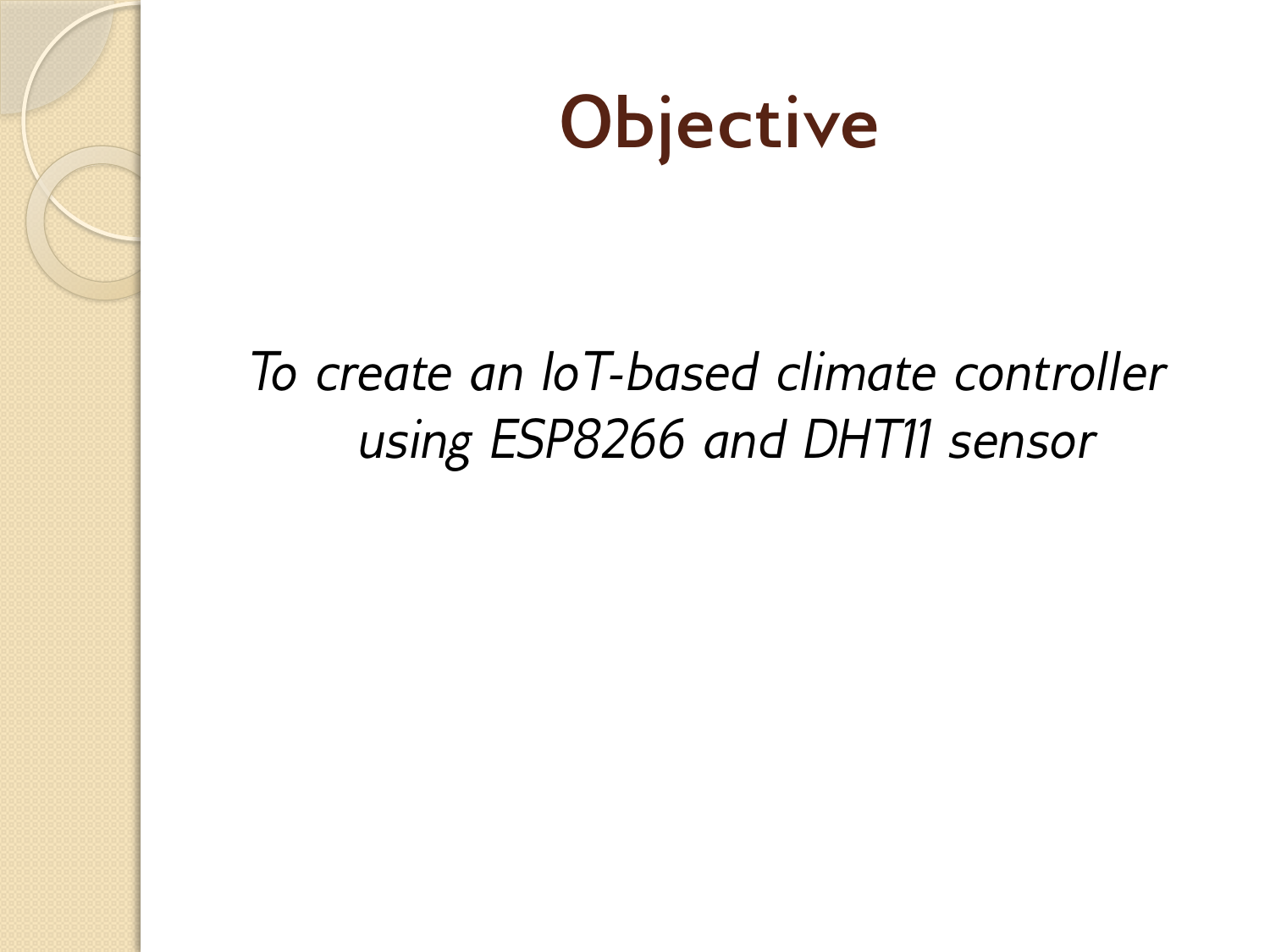

# Objective
To create an IoT-based climate controller using ESP8266 and DHT11 sensor